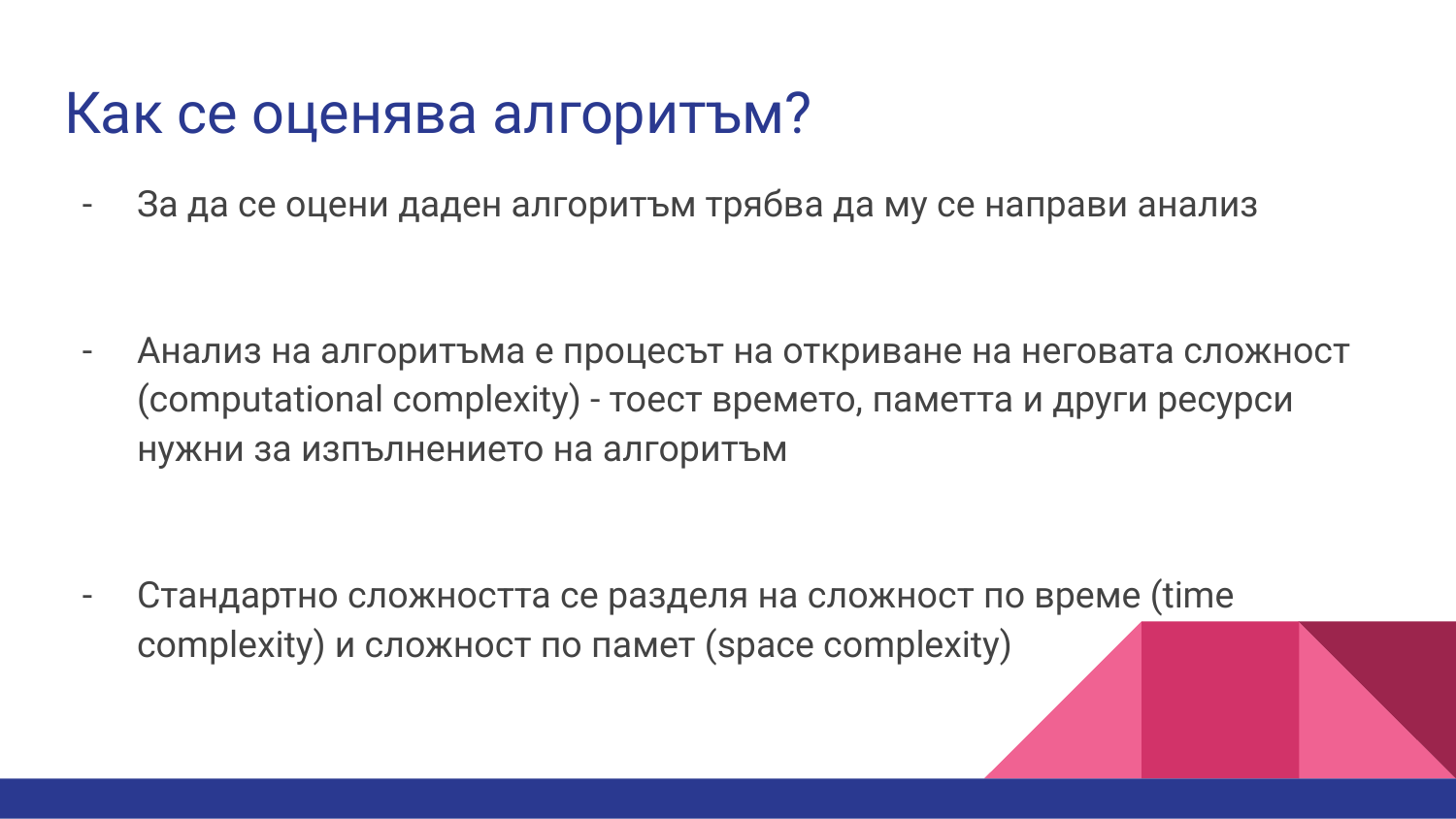

# Как се оценява алгоритъм?
За да се оцени даден алгоритъм трябва да му се направи анализ

Анализ на алгоритъма е процесът на откриване на неговата сложност (computational complexity) - тоест времето, паметта и други ресурси нужни за изпълнението на алгоритъм

Стандартно сложността се разделя на сложност по време (time complexity) и сложност по памет (space complexity)